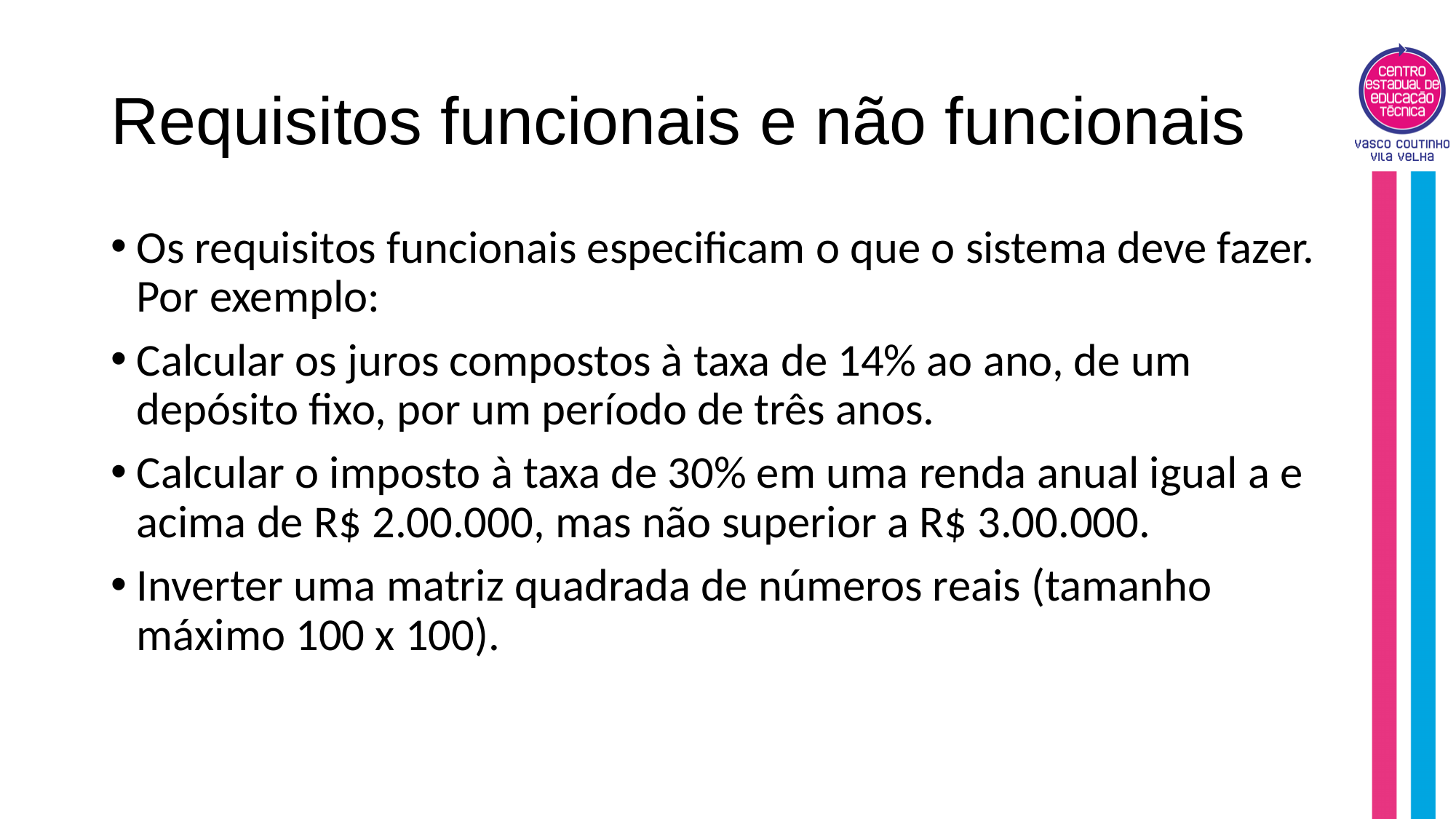

# Requisitos funcionais e não funcionais
Os requisitos funcionais especificam o que o sistema deve fazer. Por exemplo:
Calcular os juros compostos à taxa de 14% ao ano, de um depósito fixo, por um período de três anos.
Calcular o imposto à taxa de 30% em uma renda anual igual a e acima de R$ 2.00.000, mas não superior a R$ 3.00.000.
Inverter uma matriz quadrada de números reais (tamanho máximo 100 x 100).